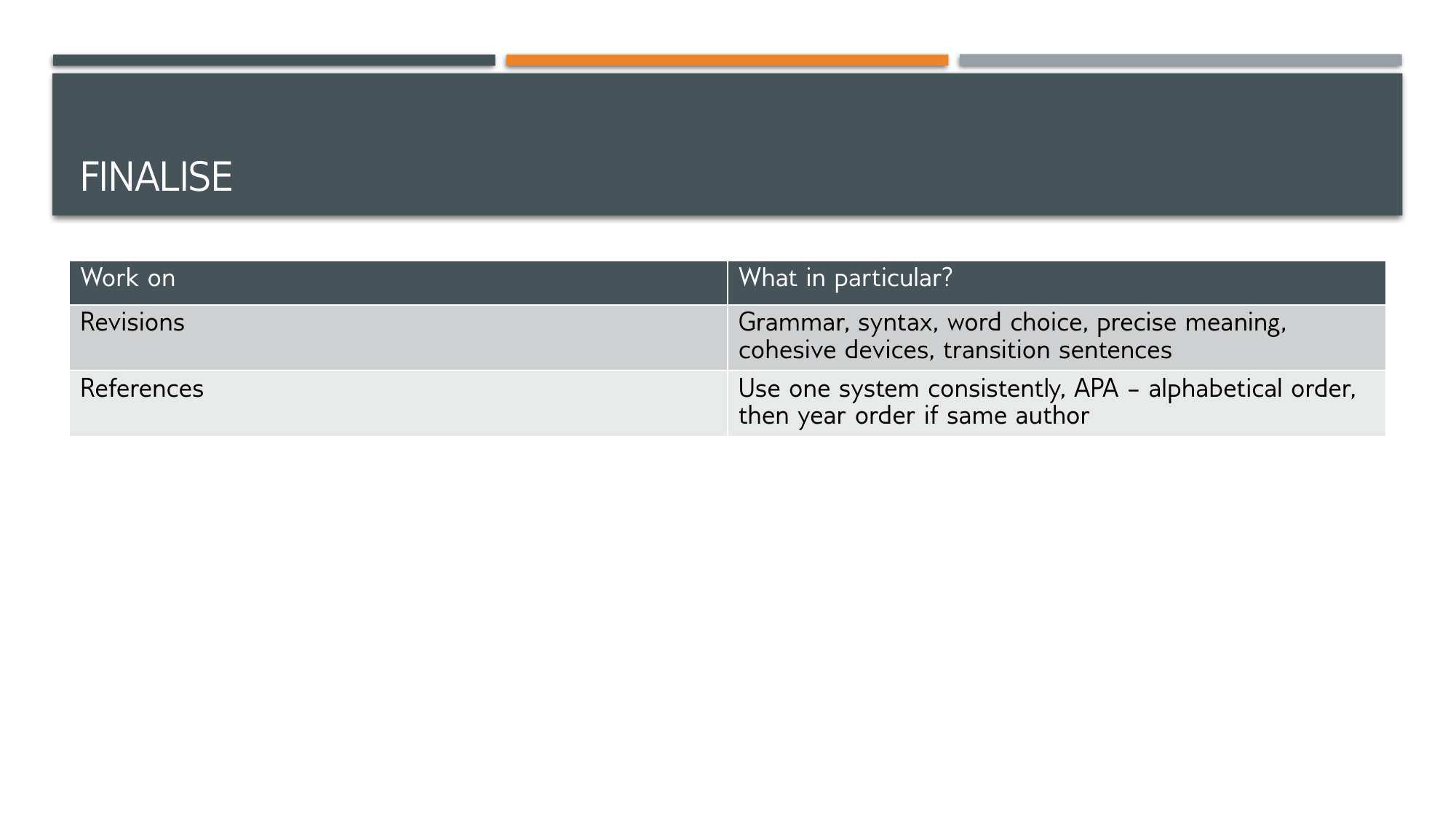

# Finalise
| Work on | What in particular? |
| --- | --- |
| Revisions | Grammar, syntax, word choice, precise meaning, cohesive devices, transition sentences |
| References | Use one system consistently, APA – alphabetical order, then year order if same author |